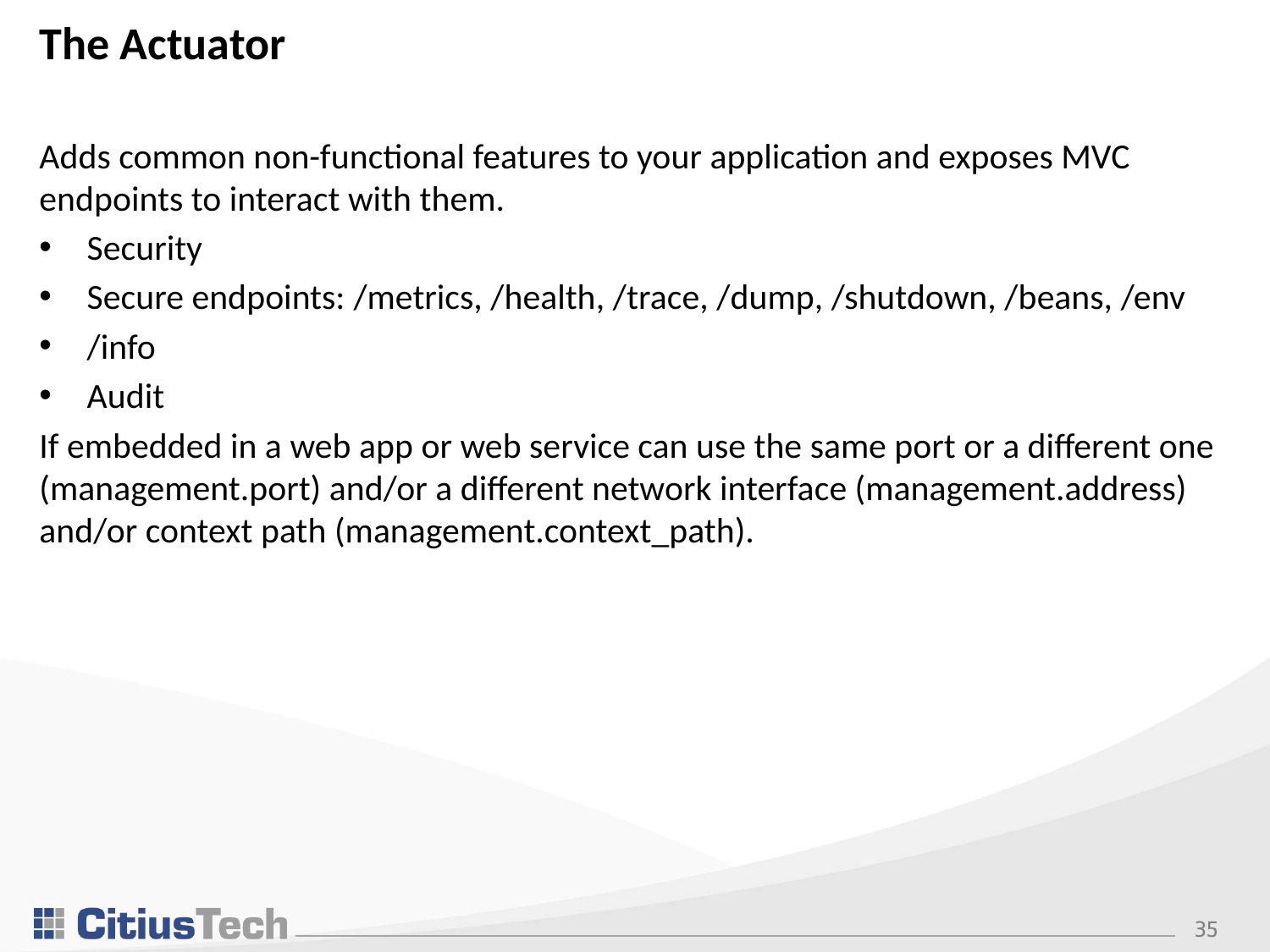

# The Actuator
Adds common non-functional features to your application and exposes MVC endpoints to interact with them.
Security
Secure endpoints: /metrics, /health, /trace, /dump, /shutdown, /beans, /env
/info
Audit
If embedded in a web app or web service can use the same port or a different one (management.port) and/or a different network interface (management.address) and/or context path (management.context_path).